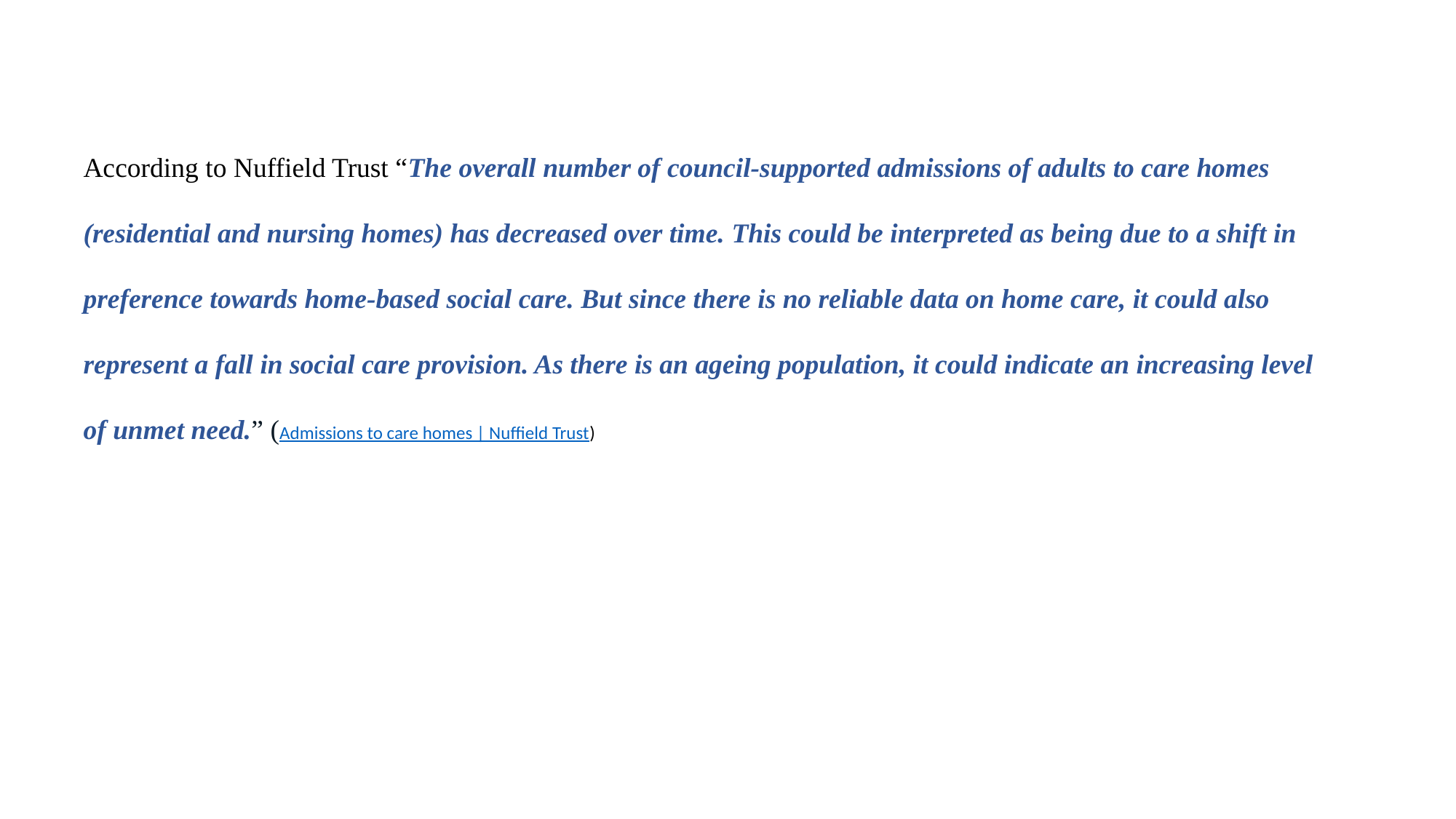

According to Nuffield Trust “The overall number of council-supported admissions of adults to care homes (residential and nursing homes) has decreased over time. This could be interpreted as being due to a shift in preference towards home-based social care. But since there is no reliable data on home care, it could also represent a fall in social care provision. As there is an ageing population, it could indicate an increasing level of unmet need.” (Admissions to care homes | Nuffield Trust)